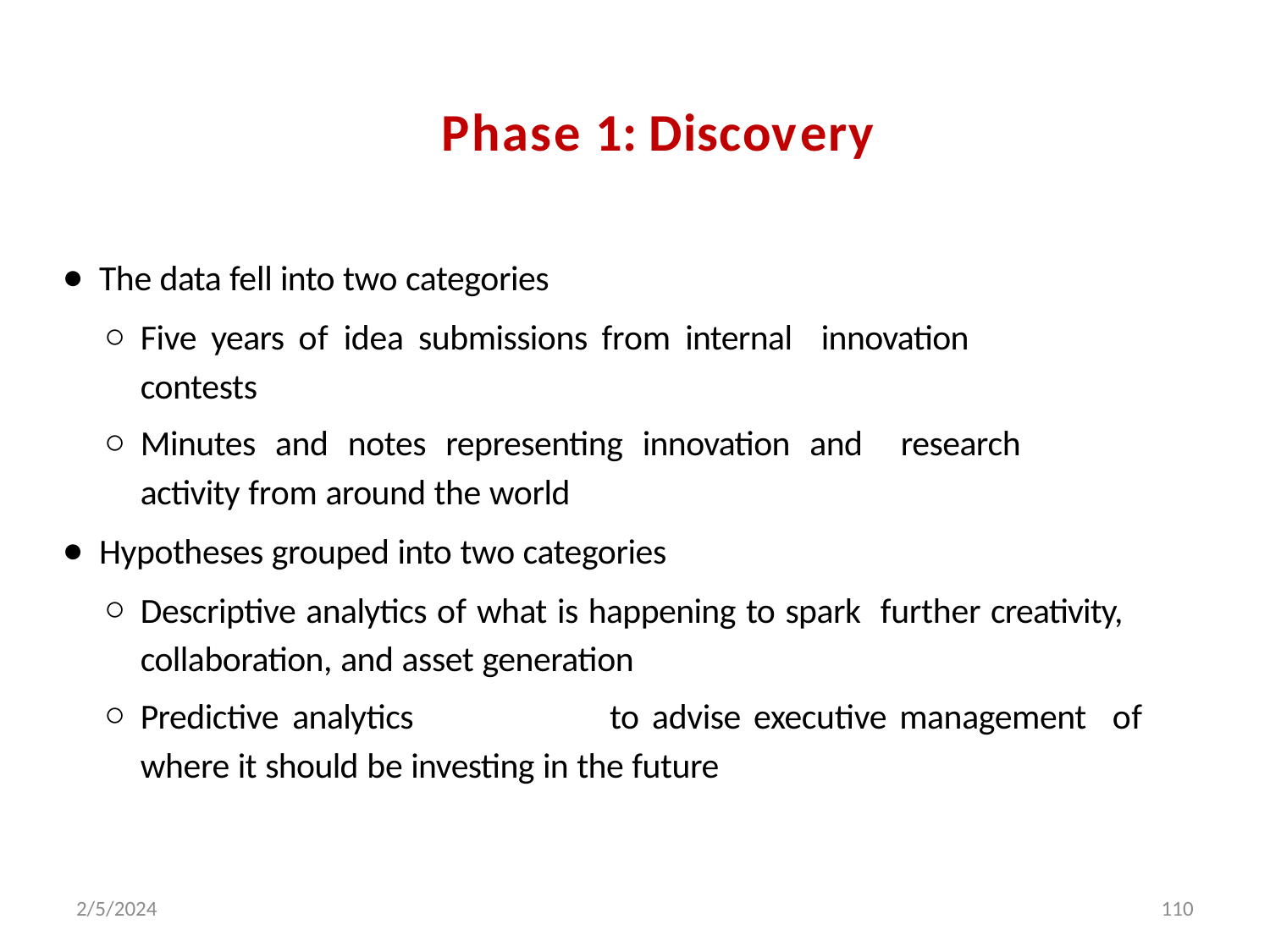

# Phase 1: Discovery
The data fell into two categories
Five years of idea submissions from internal  innovation contests
Minutes and notes representing innovation and  research activity from around the world
Hypotheses grouped into two categories
Descriptive analytics of what is happening to spark  further creativity, collaboration, and asset generation
Predictive analytics	to advise executive management  of where it should be investing in the future
2/5/2024
110